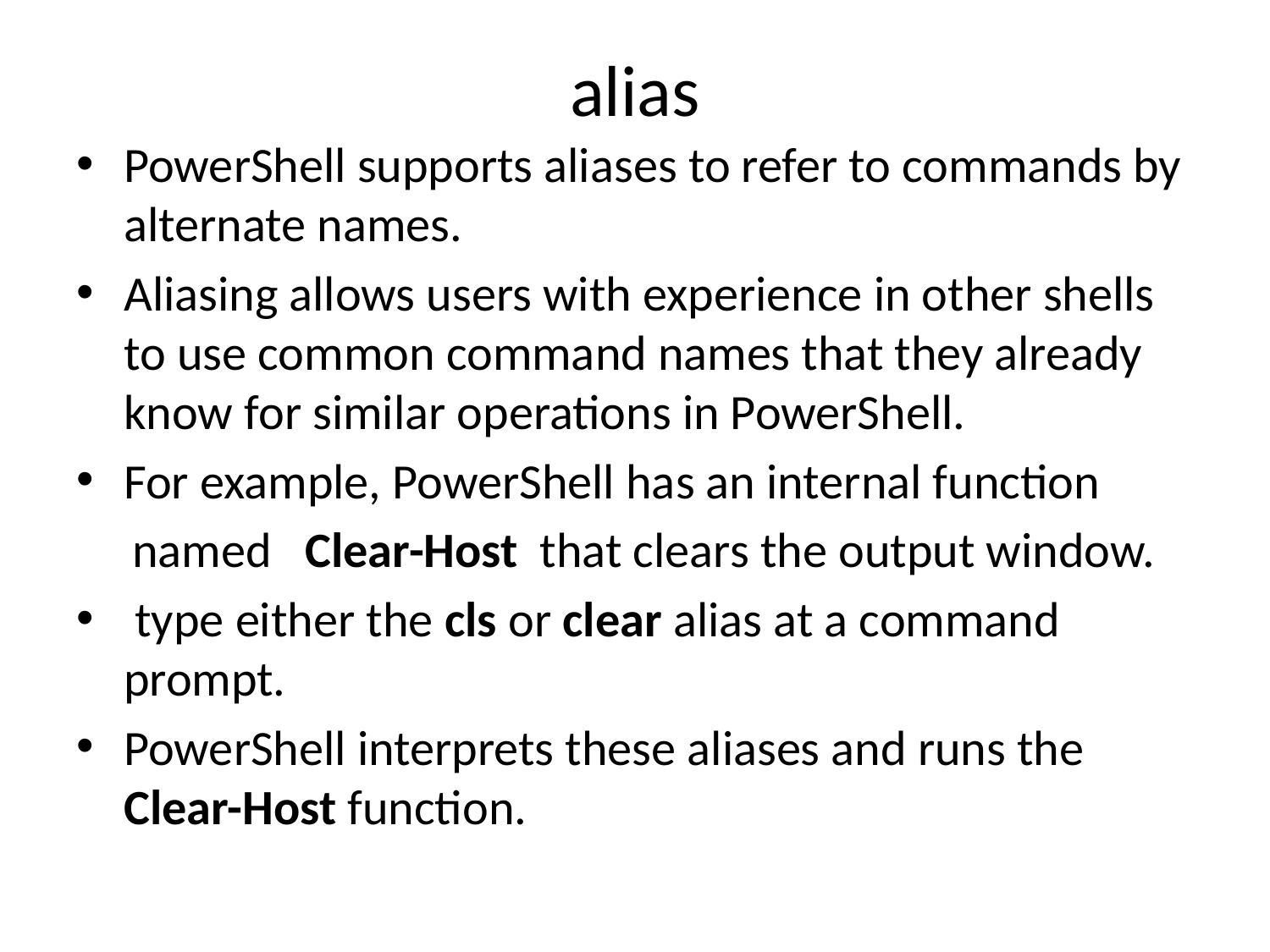

# alias
PowerShell supports aliases to refer to commands by alternate names.
Aliasing allows users with experience in other shells to use common command names that they already know for similar operations in PowerShell.
For example, PowerShell has an internal function
     named   Clear-Host  that clears the output window.
 type either the cls or clear alias at a command prompt.
PowerShell interprets these aliases and runs the Clear-Host function.